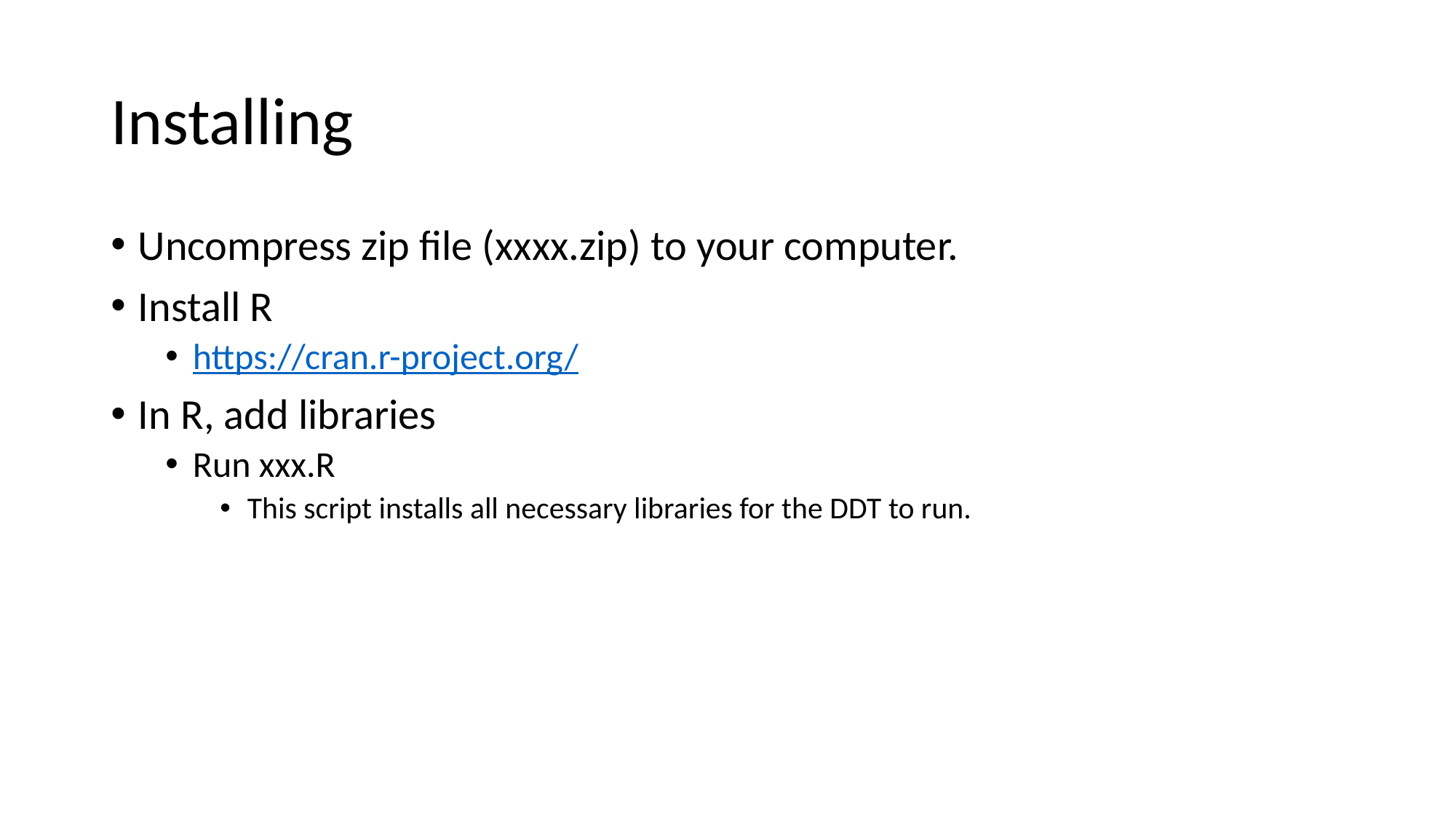

# Installing
Uncompress zip file (xxxx.zip) to your computer.
Install R
https://cran.r-project.org/
In R, add libraries
Run xxx.R
This script installs all necessary libraries for the DDT to run.